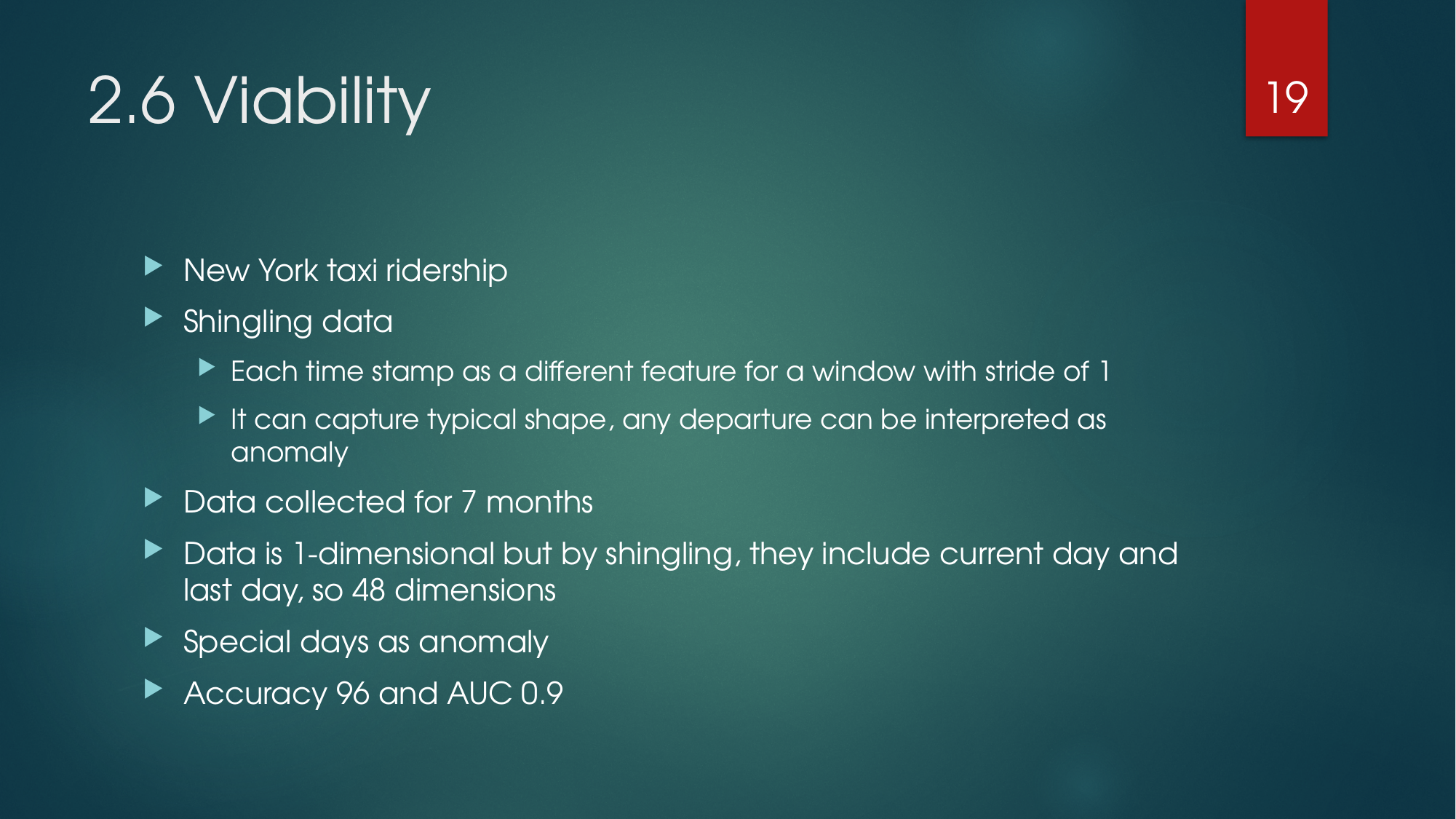

19
# 2.6 Viability
New York taxi ridership
Shingling data
Each time stamp as a different feature for a window with stride of 1
It can capture typical shape, any departure can be interpreted as anomaly
Data collected for 7 months
Data is 1-dimensional but by shingling, they include current day and last day, so 48 dimensions
Special days as anomaly
Accuracy 96 and AUC 0.9